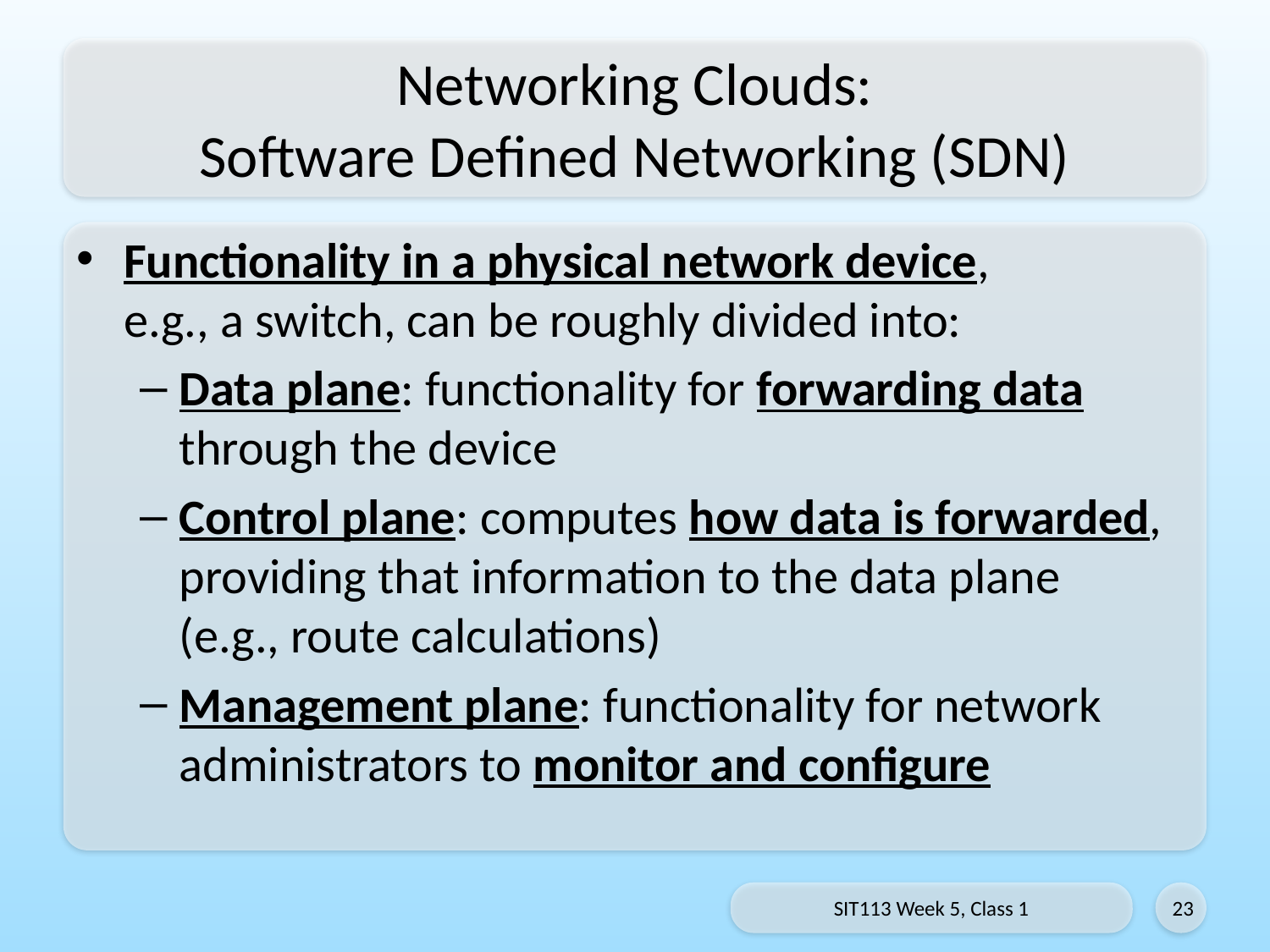

# Networking Clouds: Software Defined Networking (SDN)
Functionality in a physical network device,
e.g., a switch, can be roughly divided into:
Data plane: functionality for forwarding data through the device
Control plane: computes how data is forwarded, providing that information to the data plane
(e.g., route calculations)
Management plane: functionality for network administrators to monitor and configure
SIT113 Week 5, Class 1
23